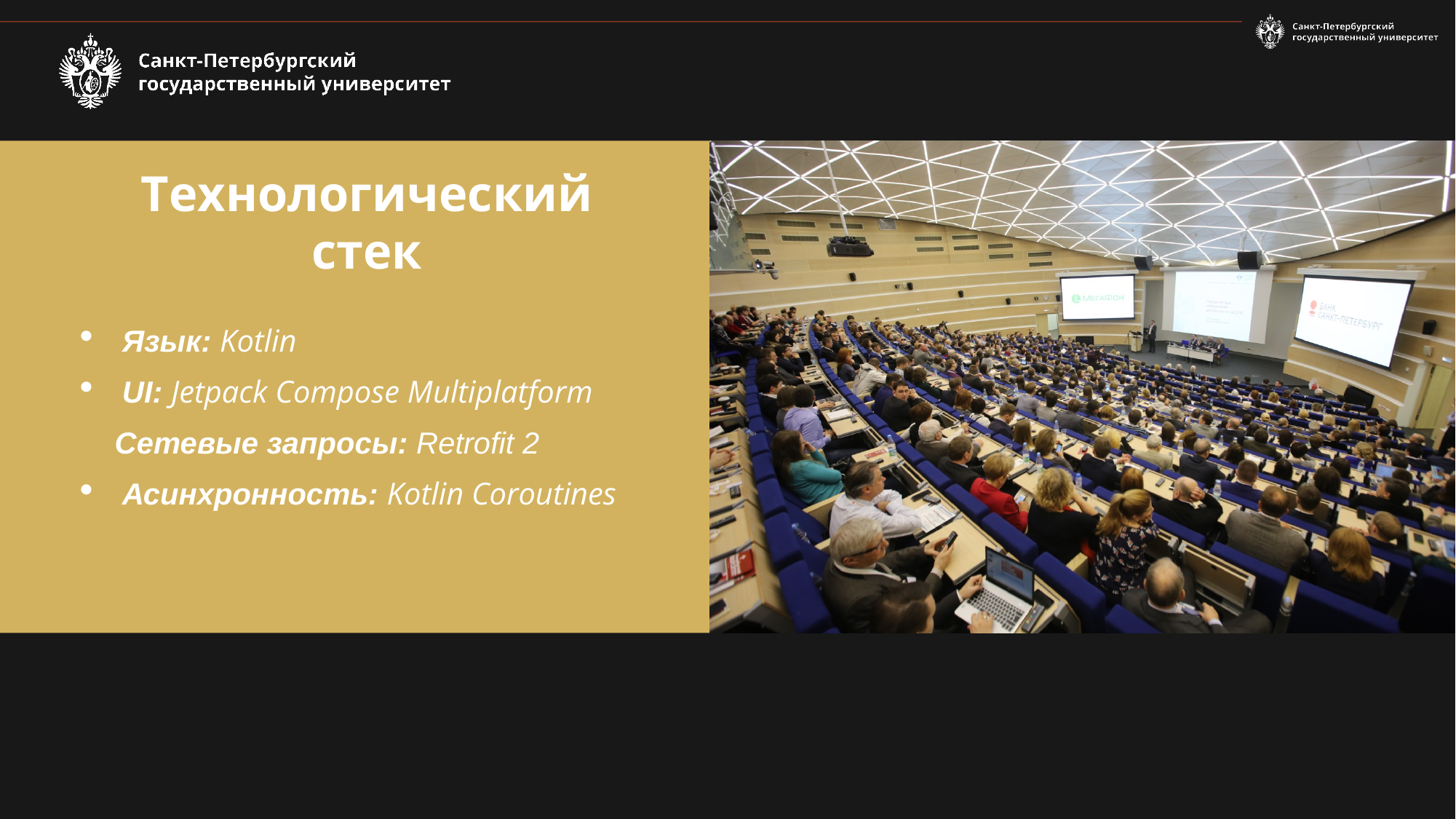

Технологический стек
Язык: Kotlin
UI: Jetpack Compose Multiplatform
    Сетевые запросы: Retrofit 2
Асинхронность: Kotlin Coroutines